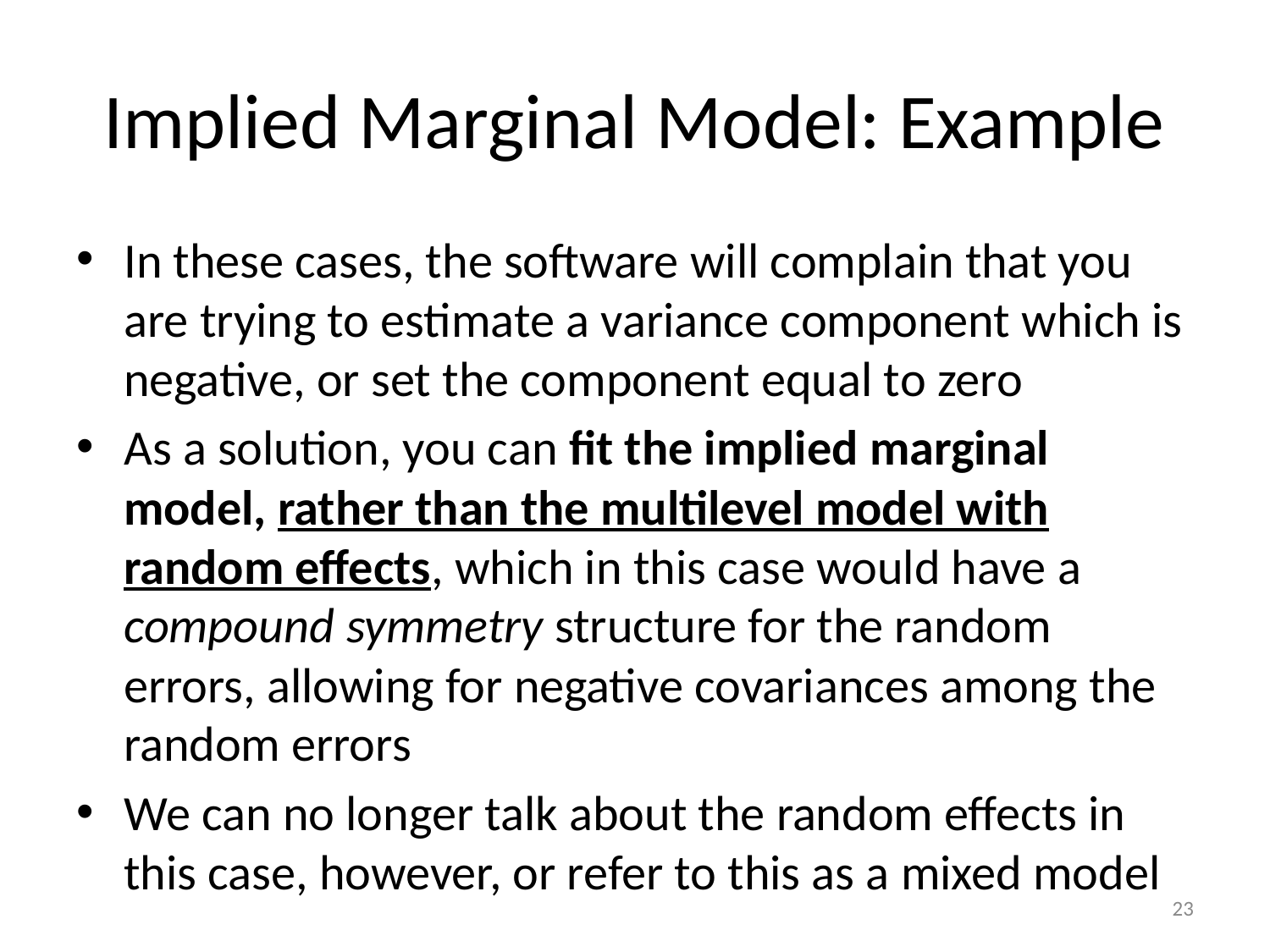

# Implied Marginal Model: Example
In these cases, the software will complain that you are trying to estimate a variance component which is negative, or set the component equal to zero
As a solution, you can fit the implied marginal model, rather than the multilevel model with random effects, which in this case would have a compound symmetry structure for the random errors, allowing for negative covariances among the random errors
We can no longer talk about the random effects in this case, however, or refer to this as a mixed model

23